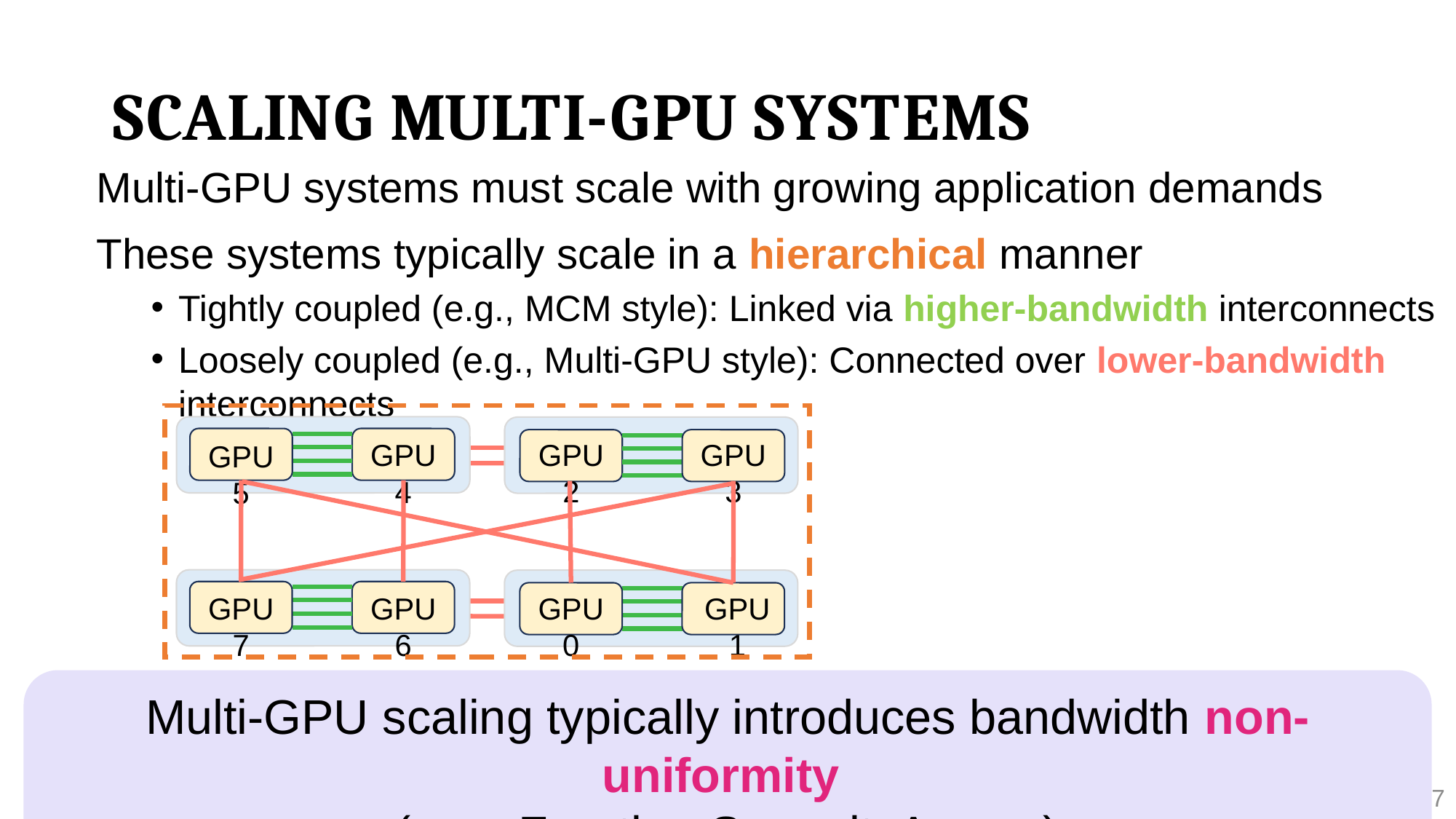

# SCALING MULTI-GPU SYSTEMS
Multi-GPU systems must scale with growing application demands
These systems typically scale in a hierarchical manner
Tightly coupled (e.g., MCM style): Linked via higher-bandwidth interconnects
Loosely coupled (e.g., Multi-GPU style): Connected over lower-bandwidth interconnects

GPU 4
GPU 5

GPU 2
GPU 3

GPU 7
GPU 6

GPU 1
GPU 0
Multi-GPU scaling typically introduces bandwidth non-uniformity
(e.g., Frontier, Summit, Aurora)
7